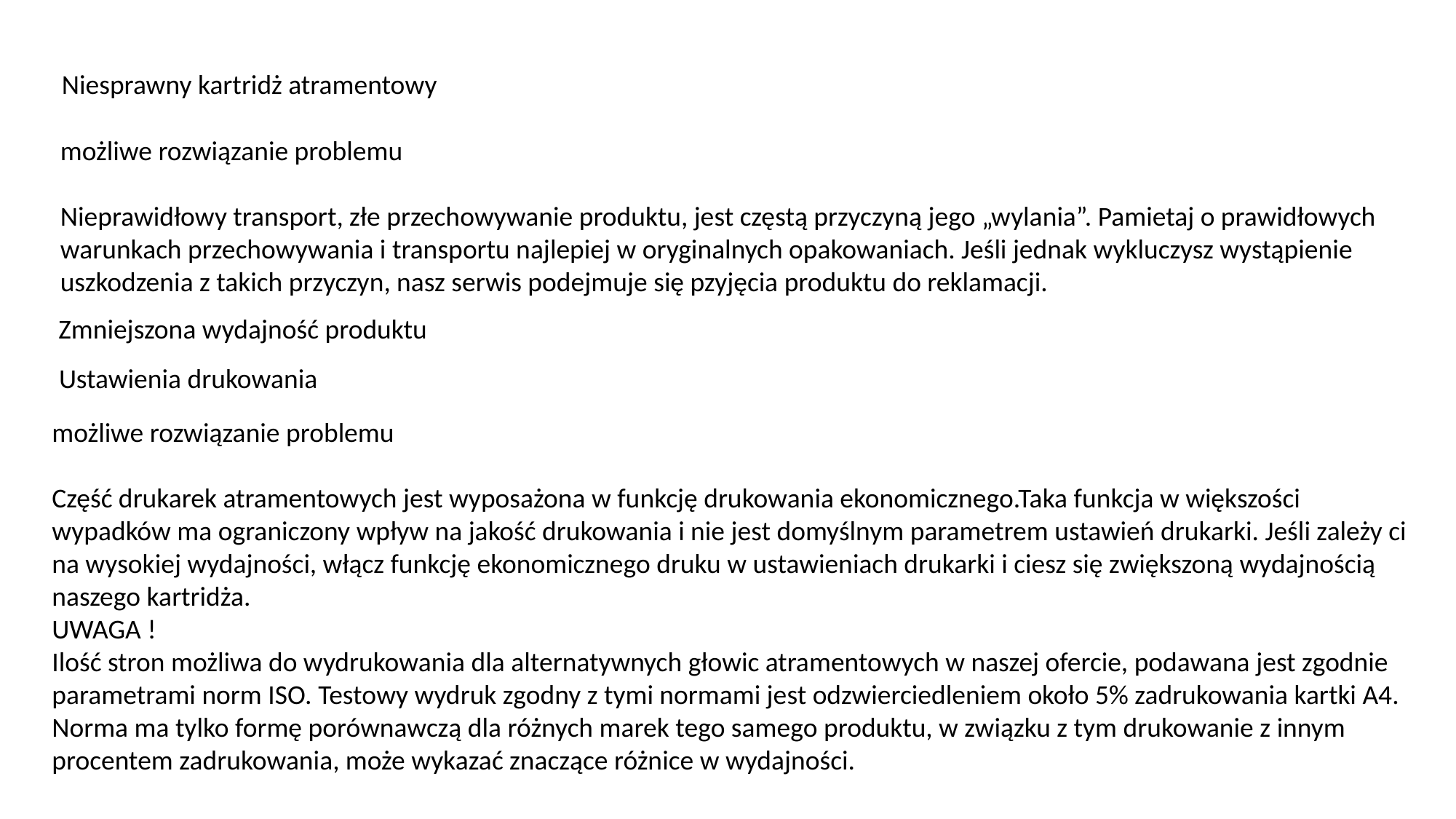

Niesprawny kartridż atramentowy
możliwe rozwiązanie problemu

Nieprawidłowy transport, złe przechowywanie produktu, jest częstą przyczyną jego „wylania”. Pamietaj o prawidłowych warunkach przechowywania i transportu najlepiej w oryginalnych opakowaniach. Jeśli jednak wykluczysz wystąpienie uszkodzenia z takich przyczyn, nasz serwis podejmuje się pzyjęcia produktu do reklamacji.
Zmniejszona wydajność produktu
Ustawienia drukowania
możliwe rozwiązanie problemu

Część drukarek atramentowych jest wyposażona w funkcję drukowania ekonomicznego.Taka funkcja w większości wypadków ma ograniczony wpływ na jakość drukowania i nie jest domyślnym parametrem ustawień drukarki. Jeśli zależy ci na wysokiej wydajności, włącz funkcję ekonomicznego druku w ustawieniach drukarki i ciesz się zwiększoną wydajnością naszego kartridża.
UWAGA !
Ilość stron możliwa do wydrukowania dla alternatywnych głowic atramentowych w naszej ofercie, podawana jest zgodnie parametrami norm ISO. Testowy wydruk zgodny z tymi normami jest odzwierciedleniem około 5% zadrukowania kartki A4. Norma ma tylko formę porównawczą dla różnych marek tego samego produktu, w związku z tym drukowanie z innym procentem zadrukowania, może wykazać znaczące różnice w wydajności.